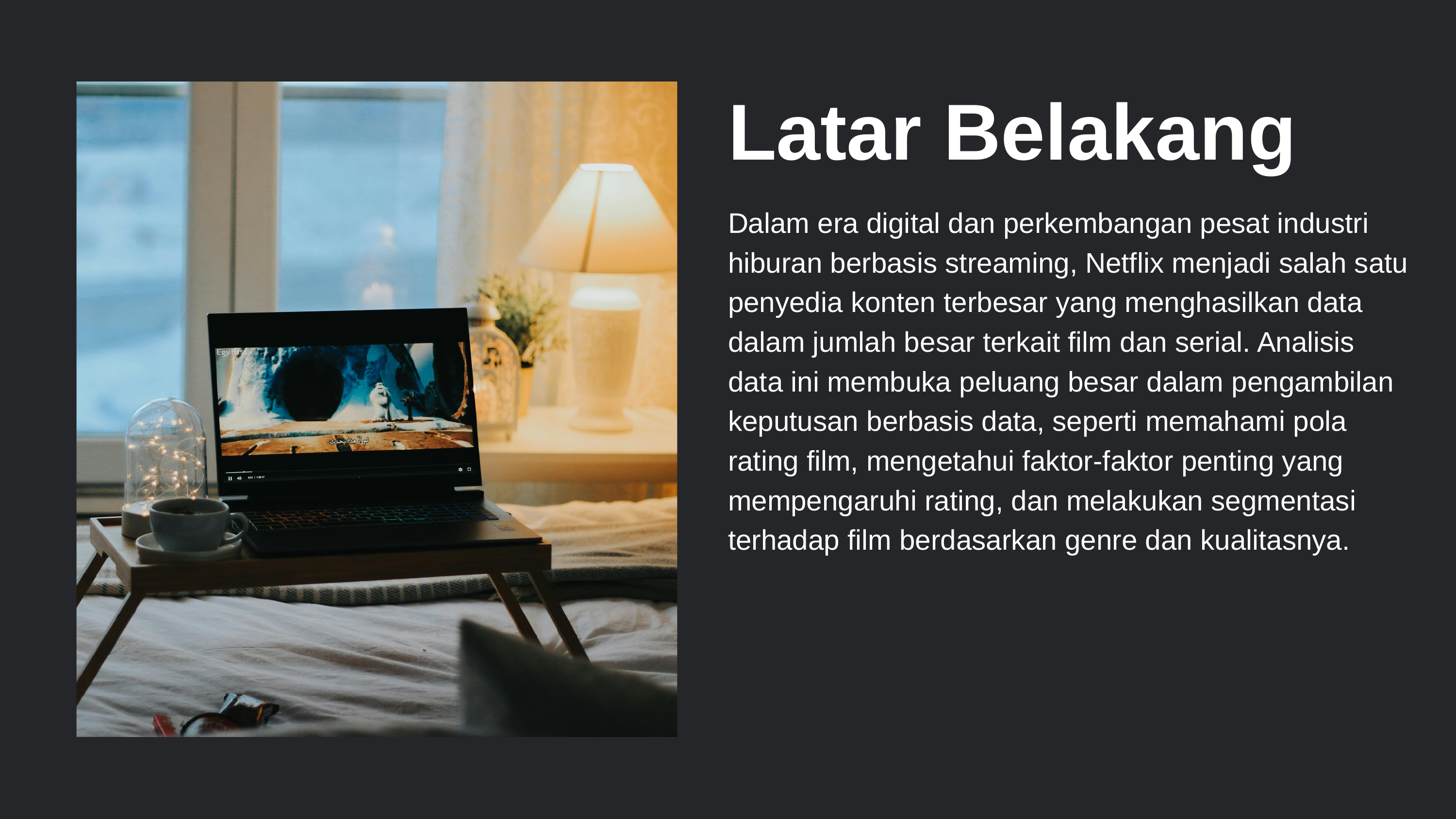

Latar Belakang

Dalam era digital dan perkembangan pesat industri hiburan berbasis streaming, Netflix menjadi salah satu penyedia konten terbesar yang menghasilkan data dalam jumlah besar terkait film dan serial. Analisis data ini membuka peluang besar dalam pengambilan keputusan berbasis data, seperti memahami pola rating film, mengetahui faktor-faktor penting yang mempengaruhi rating, dan melakukan segmentasi terhadap film berdasarkan genre dan kualitasnya.